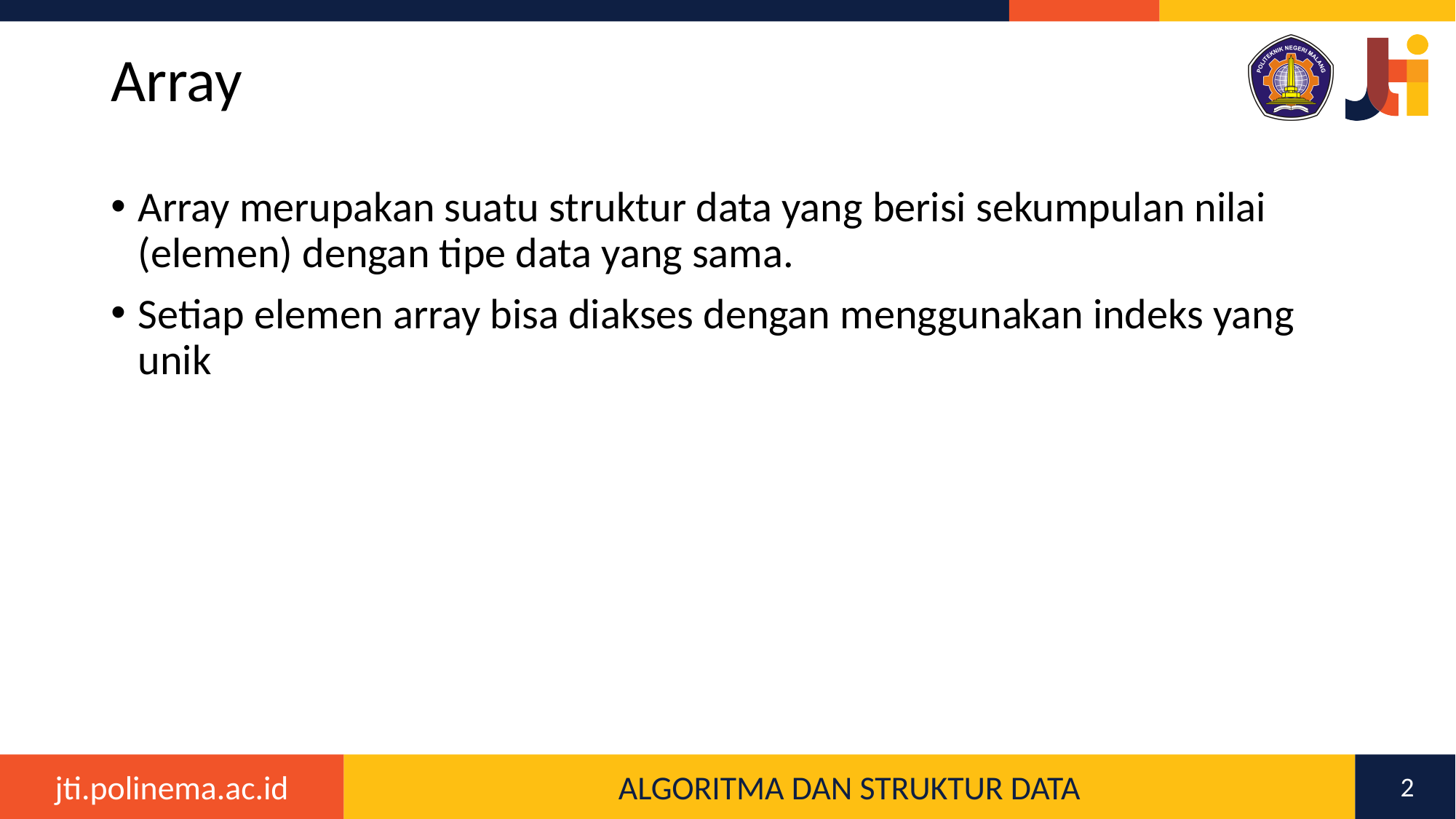

# Array
Array merupakan suatu struktur data yang berisi sekumpulan nilai (elemen) dengan tipe data yang sama.
Setiap elemen array bisa diakses dengan menggunakan indeks yang unik
2